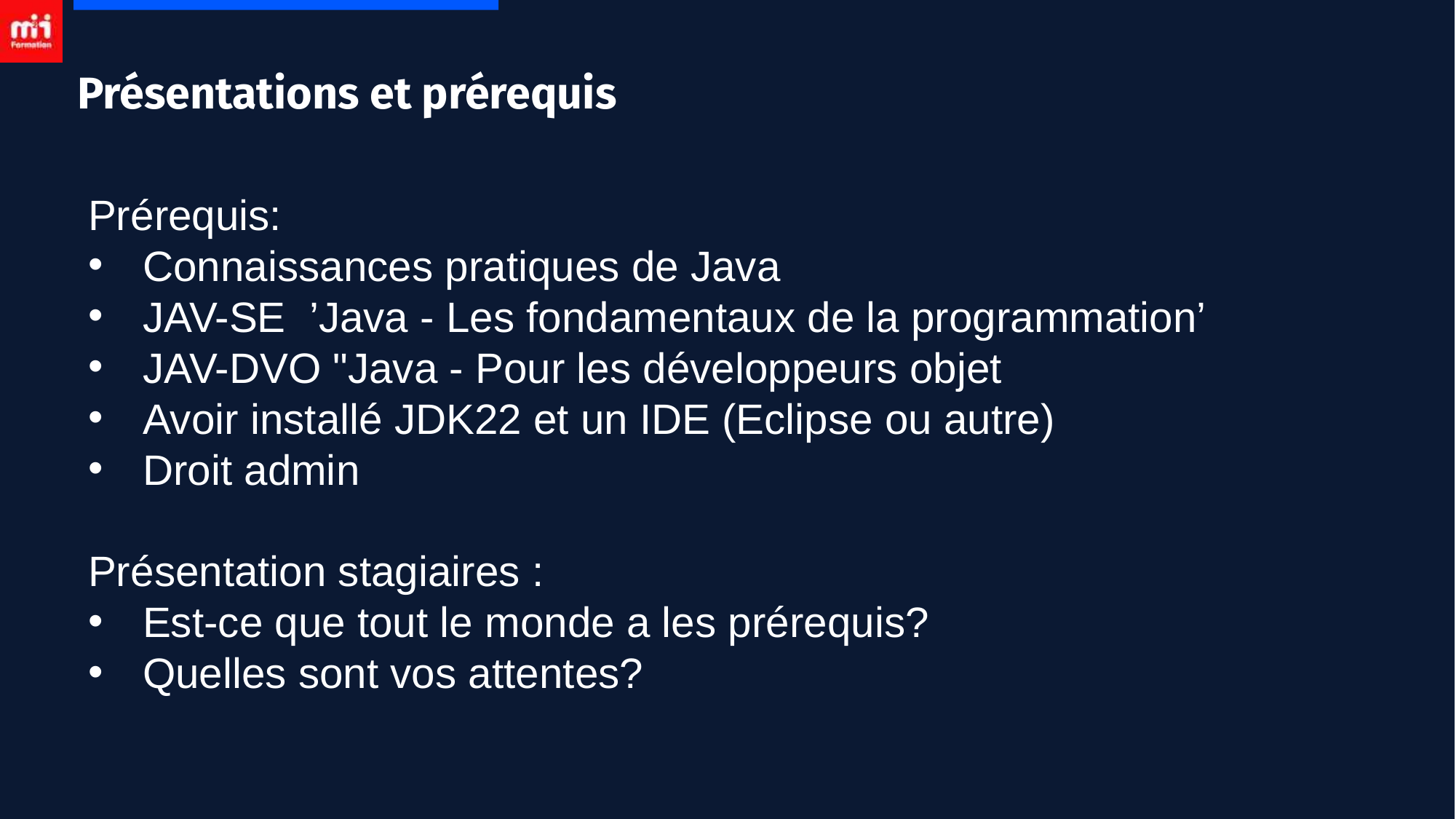

# Présentations et prérequis
Prérequis:
Connaissances pratiques de Java
JAV-SE  ’Java - Les fondamentaux de la programmation’
JAV-DVO "Java - Pour les développeurs objet
Avoir installé JDK22 et un IDE (Eclipse ou autre)
Droit admin

Présentation stagiaires :
Est-ce que tout le monde a les prérequis?
Quelles sont vos attentes?